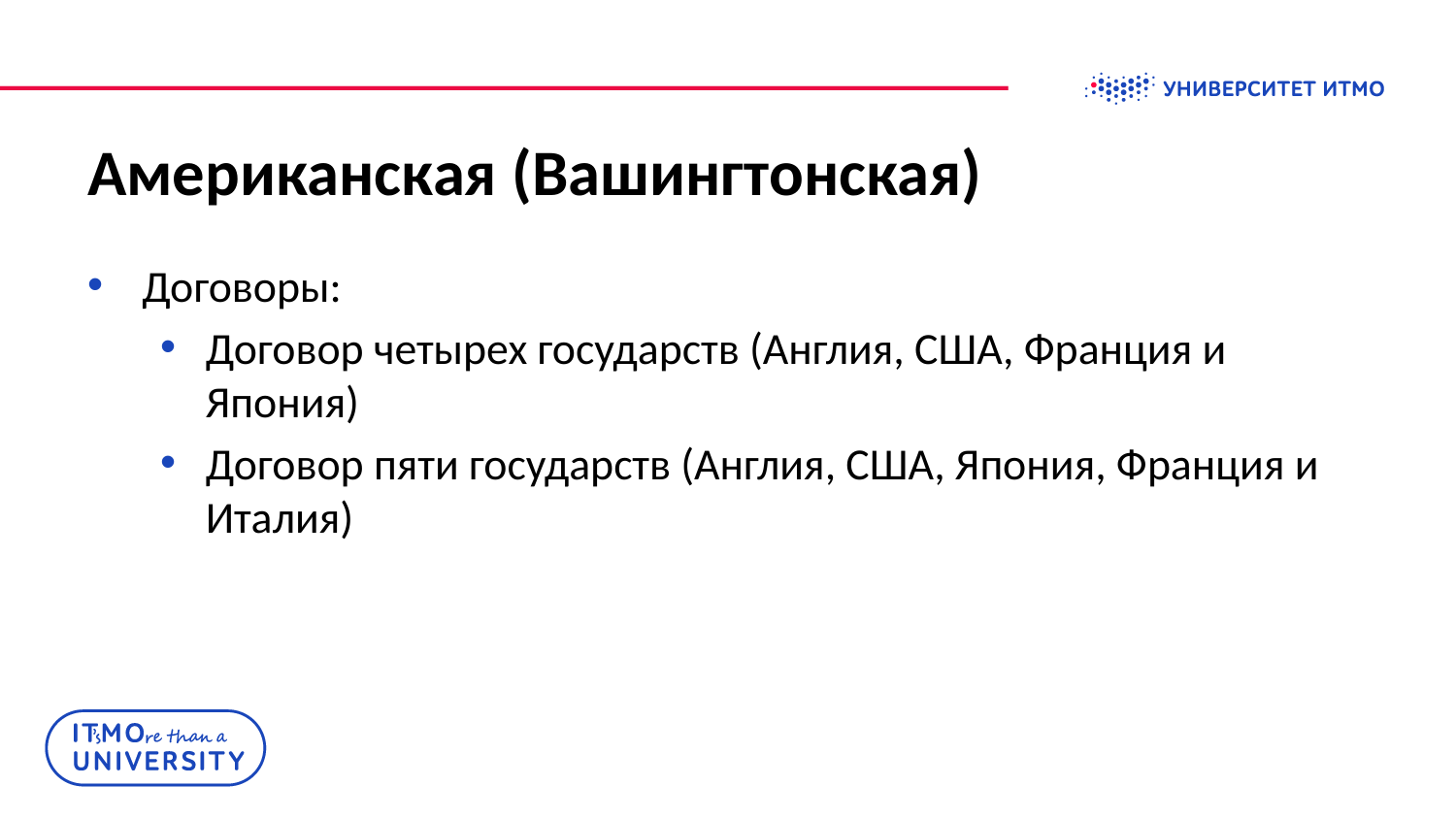

# Американская (Вашингтонская)
Договоры:
Договор четырех государств (Англия, США, Франция и Япония)
Договор пяти государств (Англия, США, Япония, Франция и Италия)